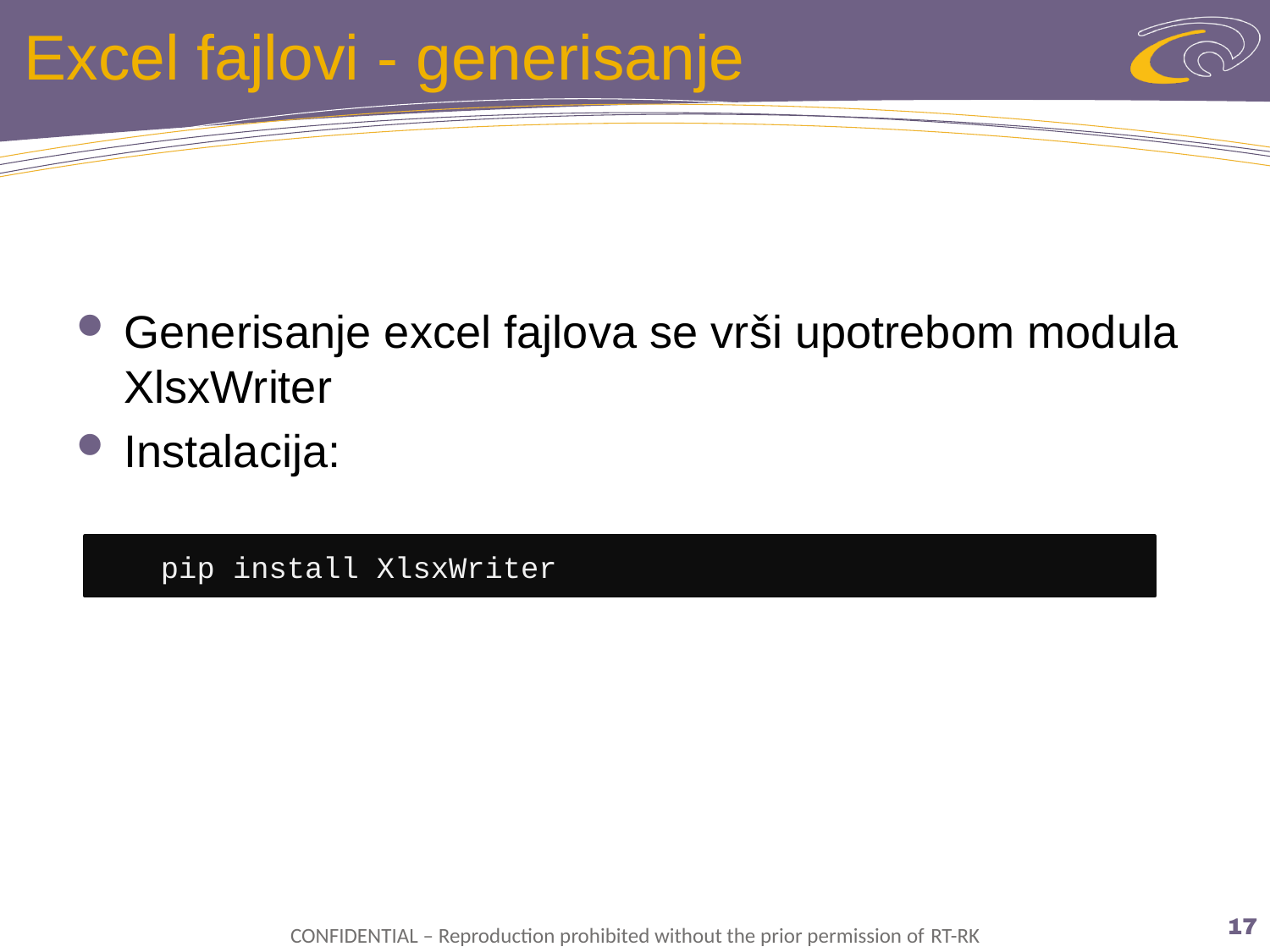

# Excel fajlovi - generisanje
Generisanje excel fajlova se vrši upotrebom modula XlsxWriter
Instalacija:
pip install XlsxWriter